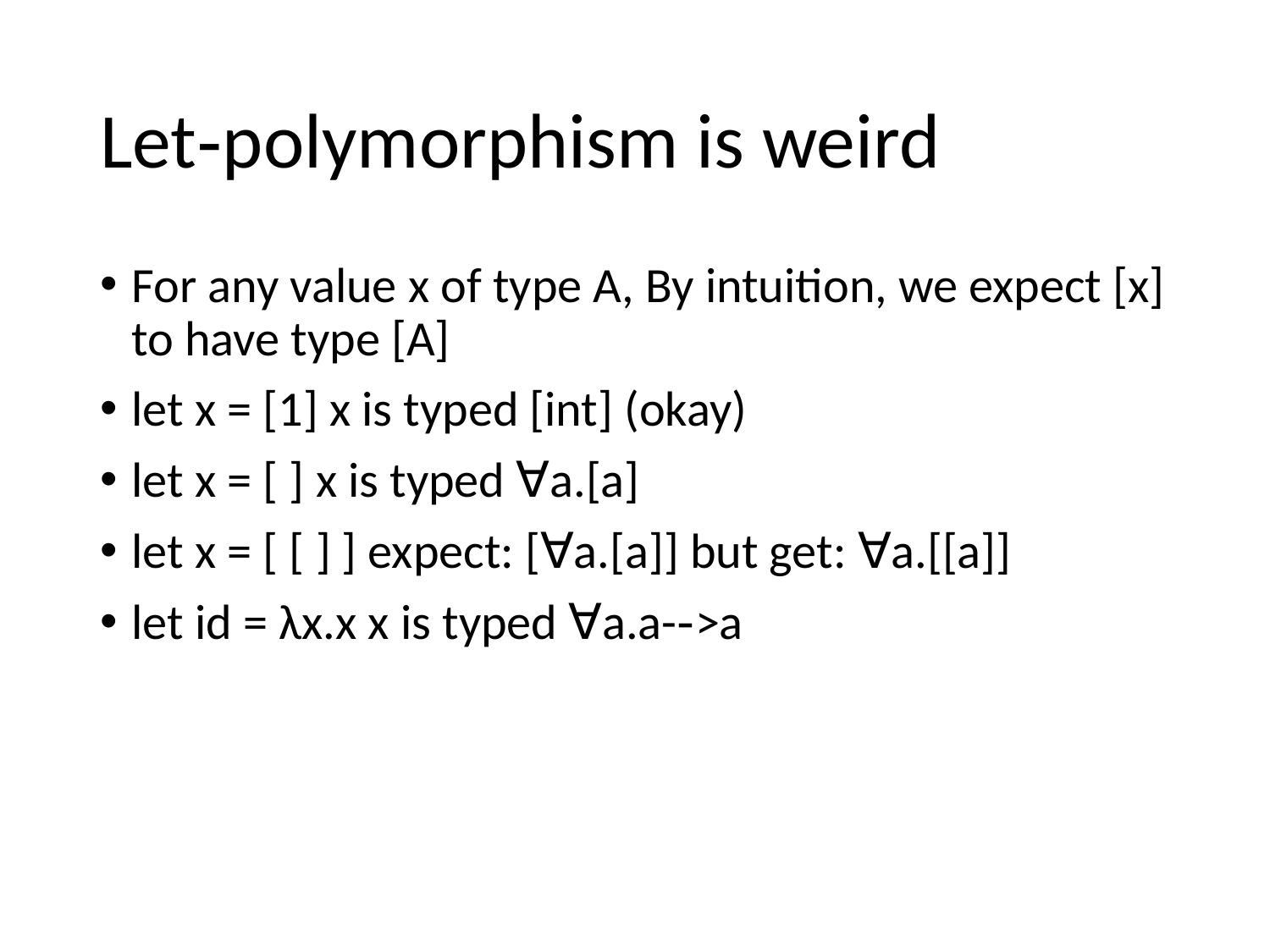

# Let‐polymorphism is weird
For any value x of type A, By intuition, we expect [x] to have type [A]
let x = [1] x is typed [int] (okay)
let x = [ ] x is typed ∀a.[a]
let x = [ [ ] ] expect: [∀a.[a]] but get: ∀a.[[a]]
let id = λx.x x is typed ∀a.a-­‐>a